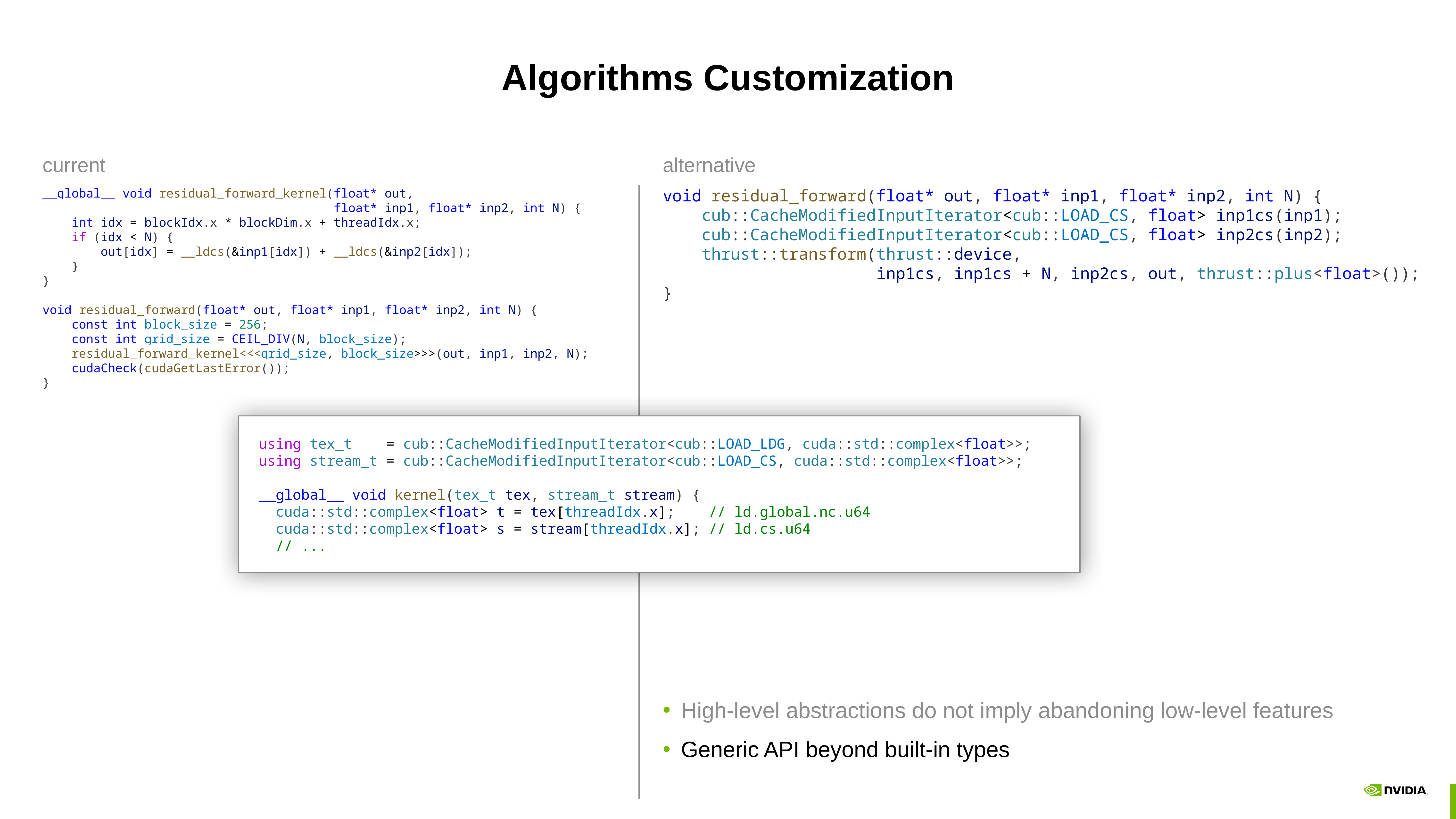

# Algorithms Customization
current
alternative
__global__ void residual_forward_kernel(float* out,
                                        float* inp1, float* inp2, int N) {
    int idx = blockIdx.x * blockDim.x + threadIdx.x;
    if (idx < N) {
        out[idx] = __ldcs(&inp1[idx]) + __ldcs(&inp2[idx]);
    }
}
void residual_forward(float* out, float* inp1, float* inp2, int N) {
    const int block_size = 256;
    const int grid_size = CEIL_DIV(N, block_size);
    residual_forward_kernel<<<grid_size, block_size>>>(out, inp1, inp2, N);
    cudaCheck(cudaGetLastError());
}
void residual_forward(float* out, float* inp1, float* inp2, int N) {
    cub::CacheModifiedInputIterator<cub::LOAD_CS, float> inp1cs(inp1);
    cub::CacheModifiedInputIterator<cub::LOAD_CS, float> inp2cs(inp2);
    thrust::transform(thrust::device,
                      inp1cs, inp1cs + N, inp2cs, out, thrust::plus<float>());
}

  using tex_t    = cub::CacheModifiedInputIterator<cub::LOAD_LDG, cuda::std::complex<float>>;
  using stream_t = cub::CacheModifiedInputIterator<cub::LOAD_CS, cuda::std::complex<float>>;
  __global__ void kernel(tex_t tex, stream_t stream) {
    cuda::std::complex<float> t = tex[threadIdx.x];    // ld.global.nc.u64
    cuda::std::complex<float> s = stream[threadIdx.x]; // ld.cs.u64
    // ...

High-level abstractions do not imply abandoning low-level features
Generic API beyond built-in types